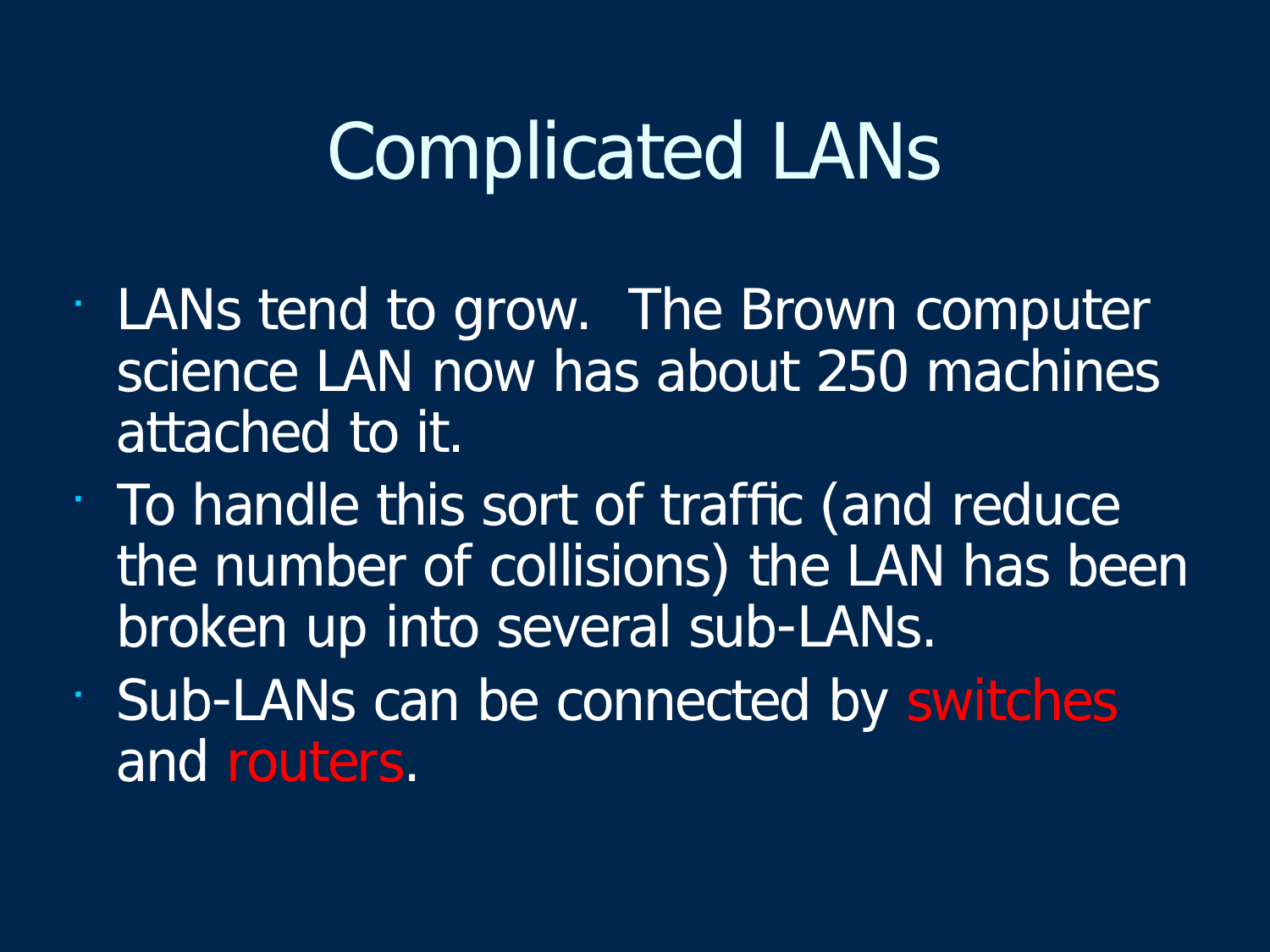

Complicated LANs
LANs tend to grow.  The Brown computer science LAN now has about 250 machines attached to it.
To handle this sort of traffic (and reduce the number of collisions) the LAN has been broken up into several sub-LANs.
Sub-LANs can be connected by switches and routers.